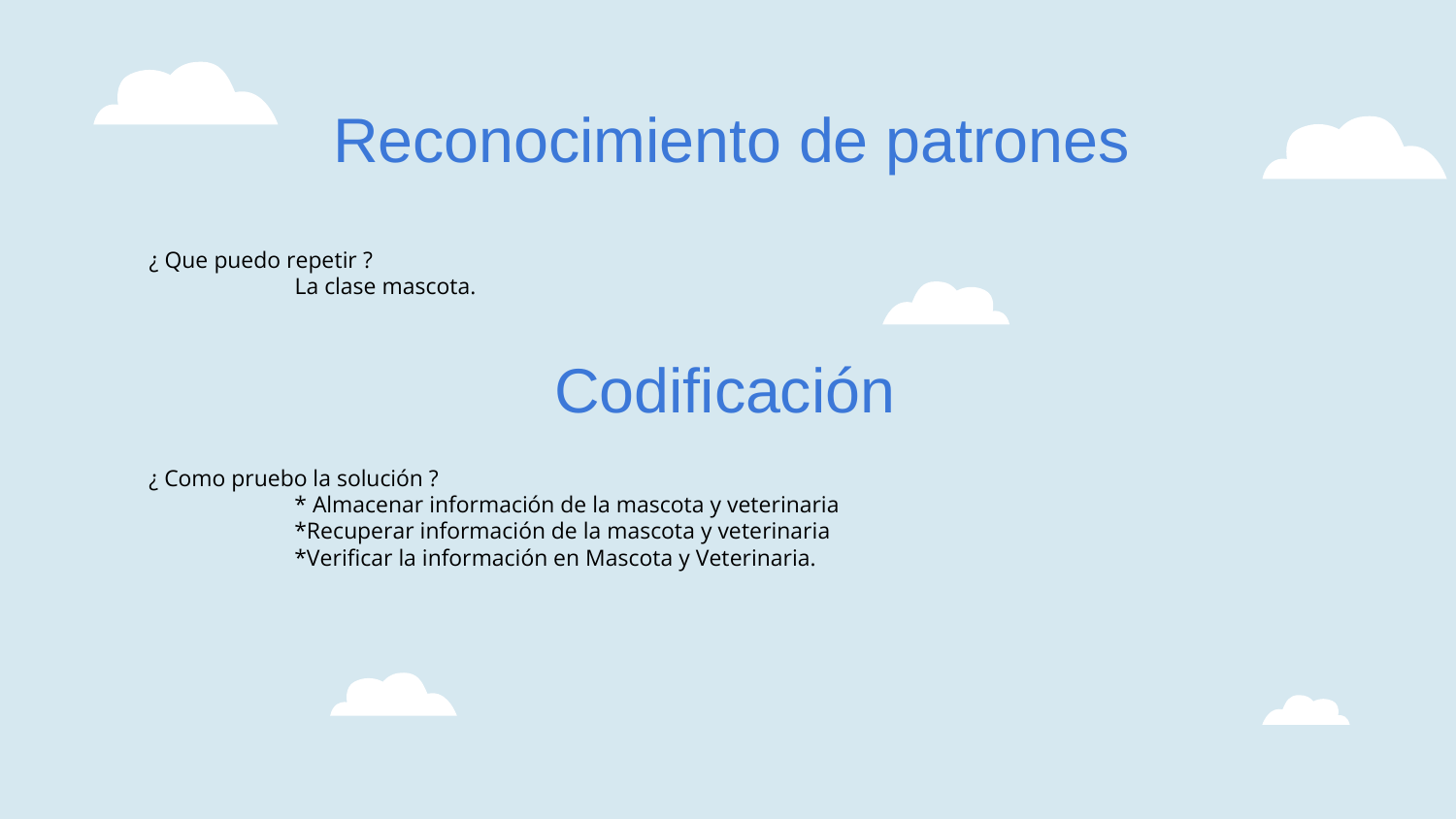

# Reconocimiento de patrones
¿ Que puedo repetir ?
	La clase mascota.
Codificación
¿ Como pruebo la solución ?
	* Almacenar información de la mascota y veterinaria
	*Recuperar información de la mascota y veterinaria
	*Verificar la información en Mascota y Veterinaria.